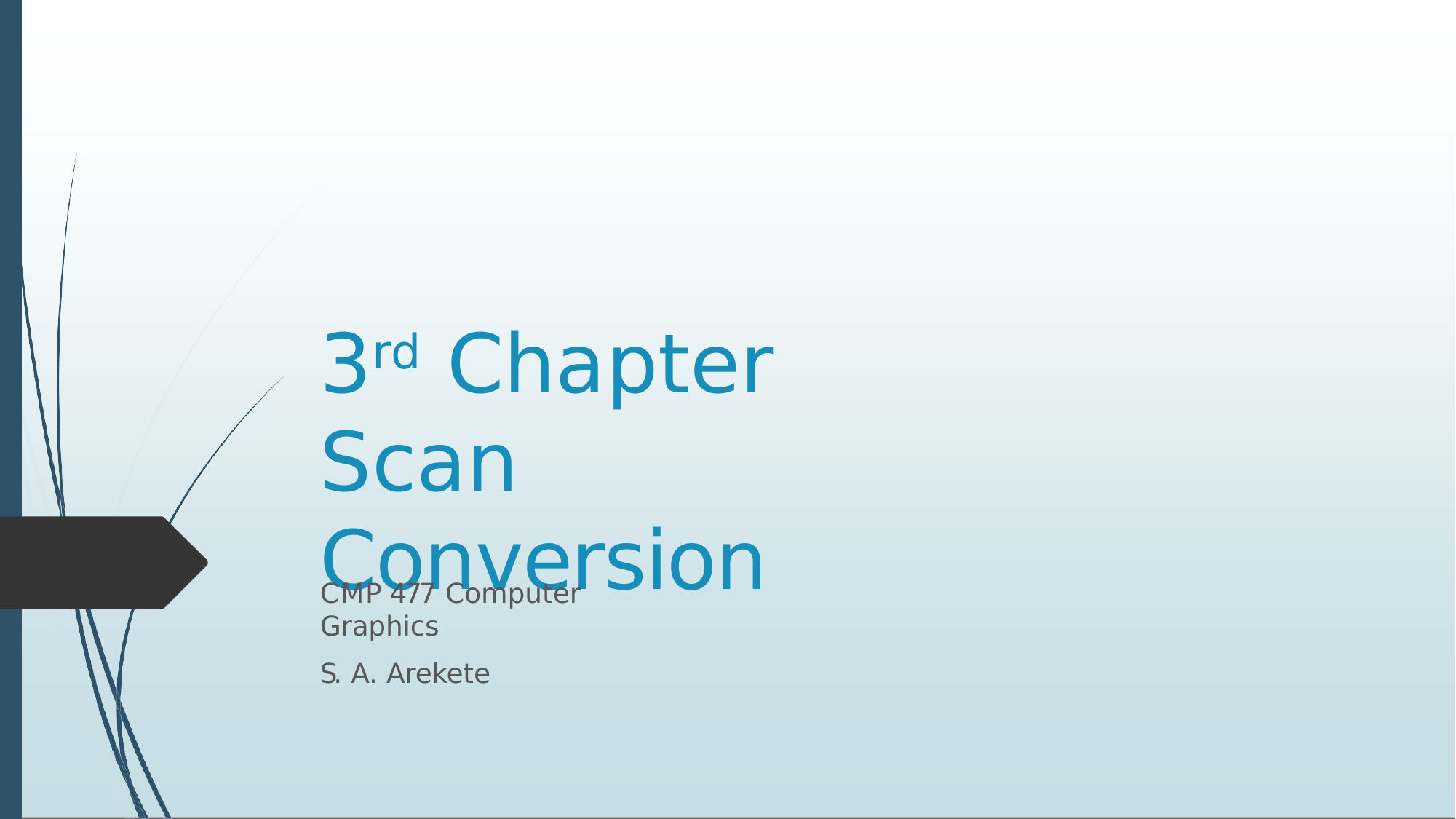

3rd Chapter
Scan Conversion
CMP 477 Computer Graphics
S. A. Arekete